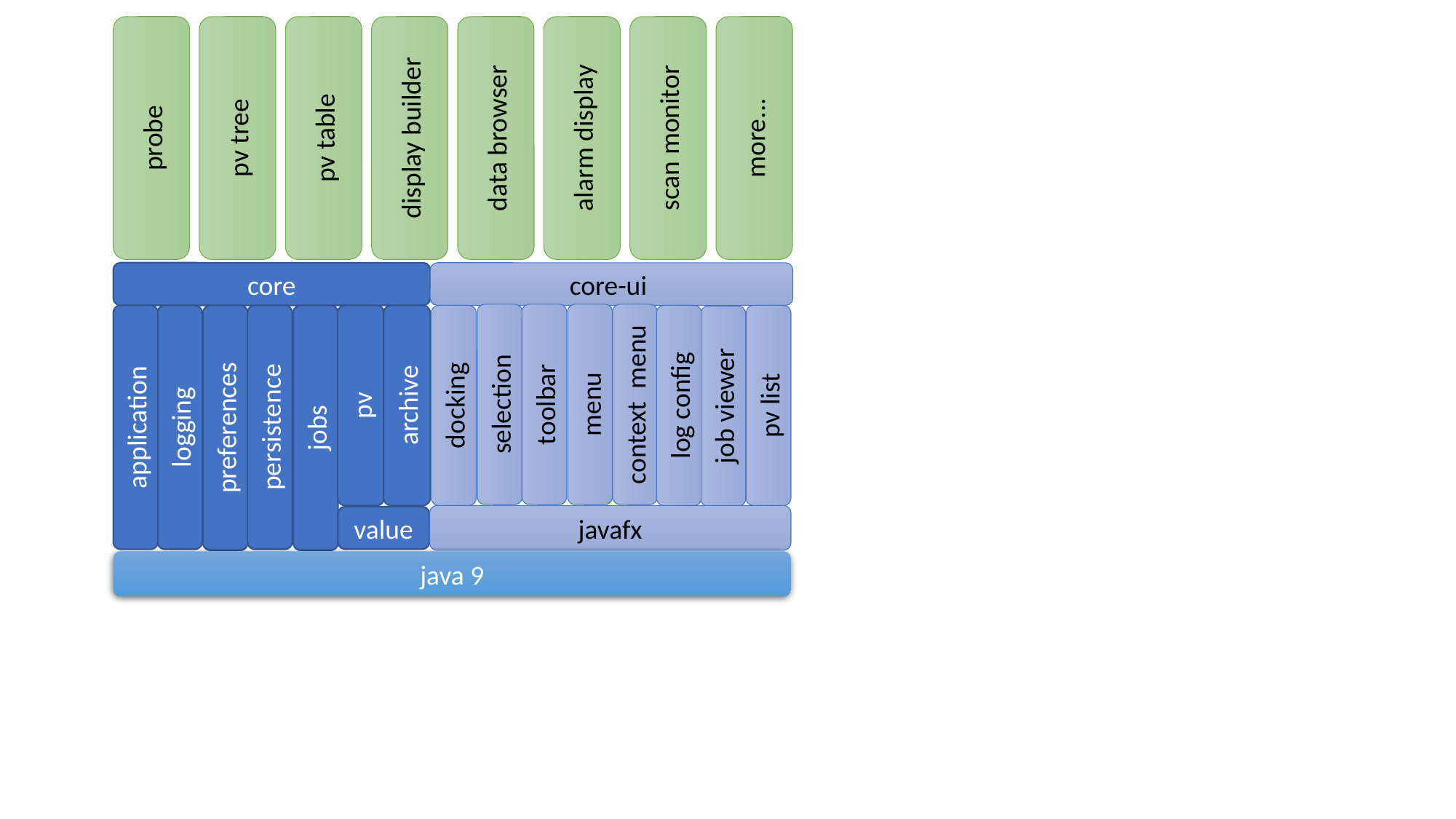

display builder
data browser
alarm display
scan monitor
more...
probe
pv tree
pv table
core
core-ui
menu
context  menu
toolbar
selection
archive
pv
log config
pv list
docking
job viewer
application
logging
persistence
preferences
jobs
javafx
value
java 9